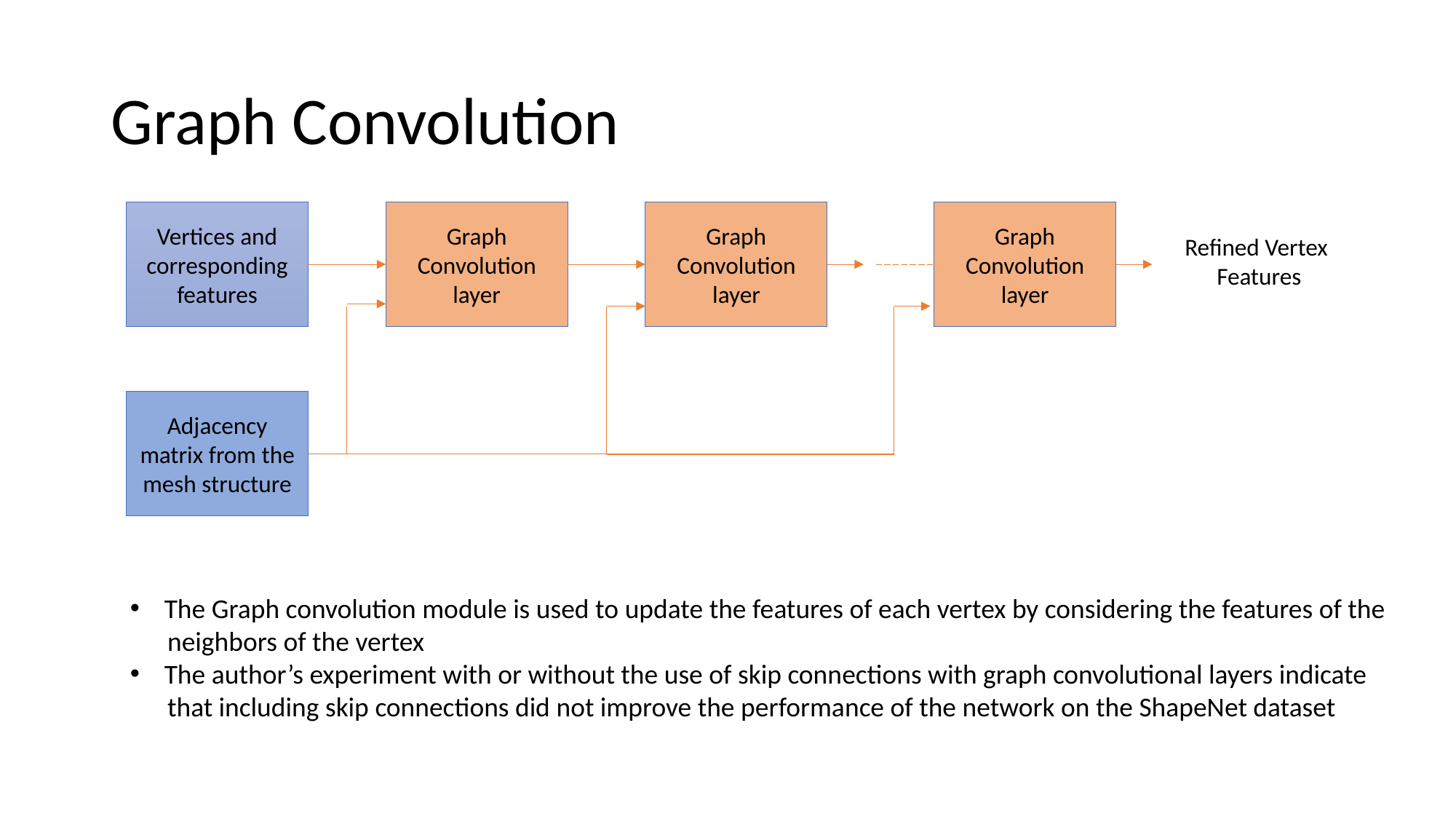

# Graph Convolution
Vertices and corresponding features
Graph Convolution layer
Graph Convolution layer
Graph Convolution layer
Refined Vertex
Features
Adjacency matrix from the mesh structure
The Graph convolution module is used to update the features of each vertex by considering the features of the
      neighbors of the vertex
The author’s experiment with or without the use of skip connections with graph convolutional layers indicate
      that including skip connections did not improve the performance of the network on the ShapeNet dataset